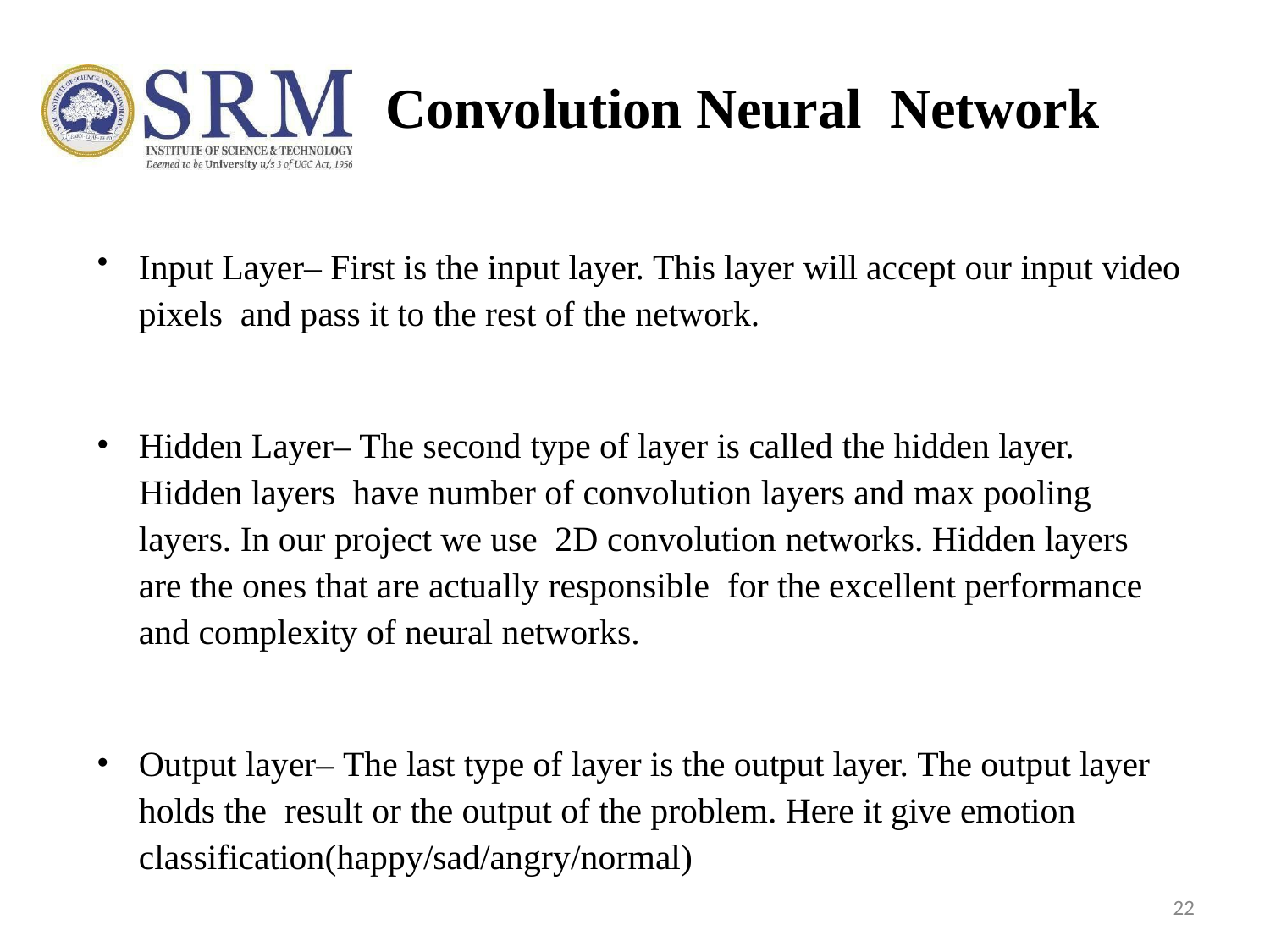

# Convolution Neural  Network
Input Layer– First is the input layer. This layer will accept our input video pixels  and pass it to the rest of the network.

Hidden Layer– The second type of layer is called the hidden layer. Hidden layers  have number of convolution layers and max pooling layers. In our project we use  2D convolution networks. Hidden layers are the ones that are actually responsible  for the excellent performance and complexity of neural networks.

Output layer– The last type of layer is the output layer. The output layer holds the  result or the output of the problem. Here it give emotion  classification(happy/sad/angry/normal)
22